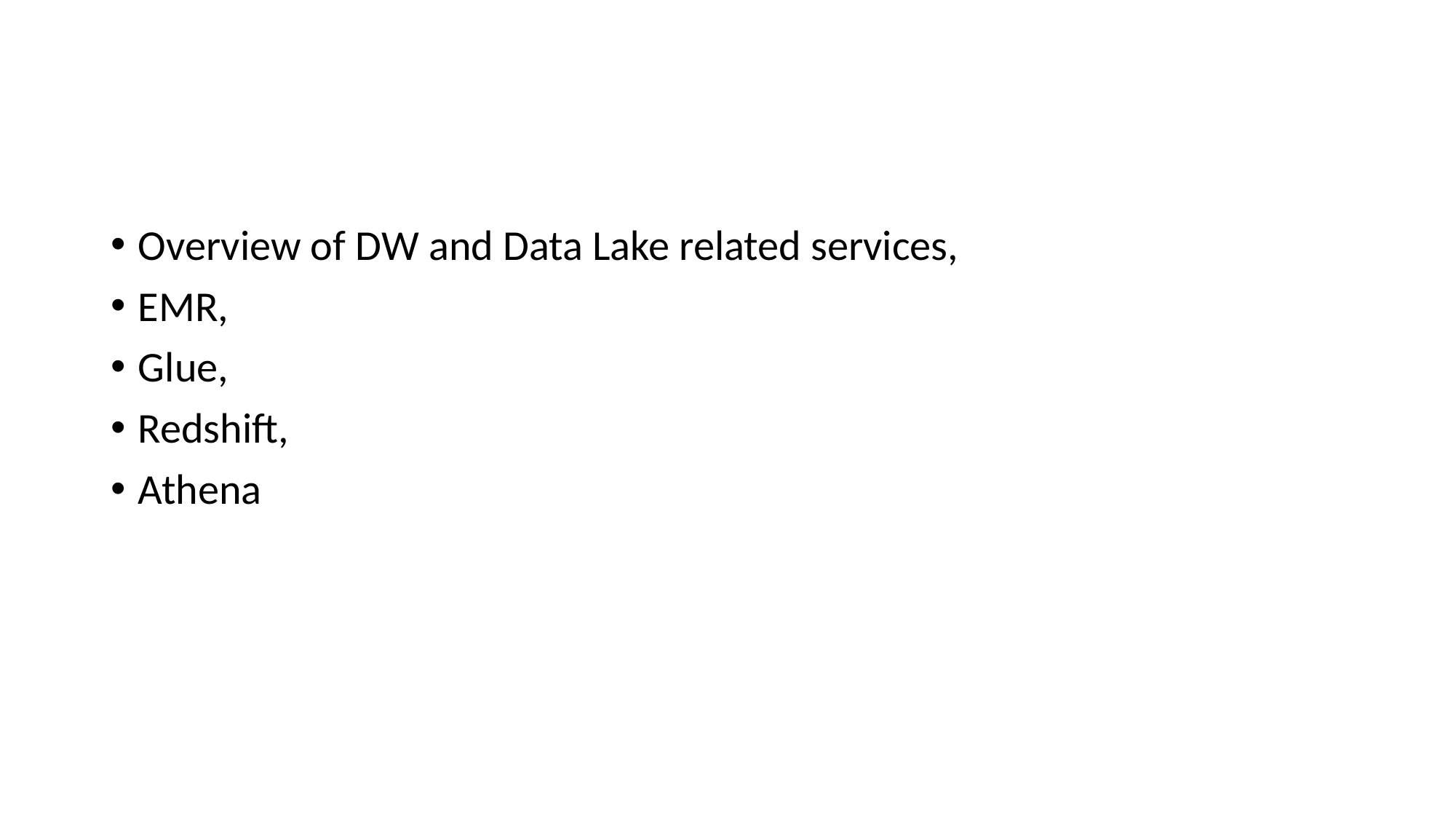

#
Overview of DW and Data Lake related services,
EMR,
Glue,
Redshift,
Athena